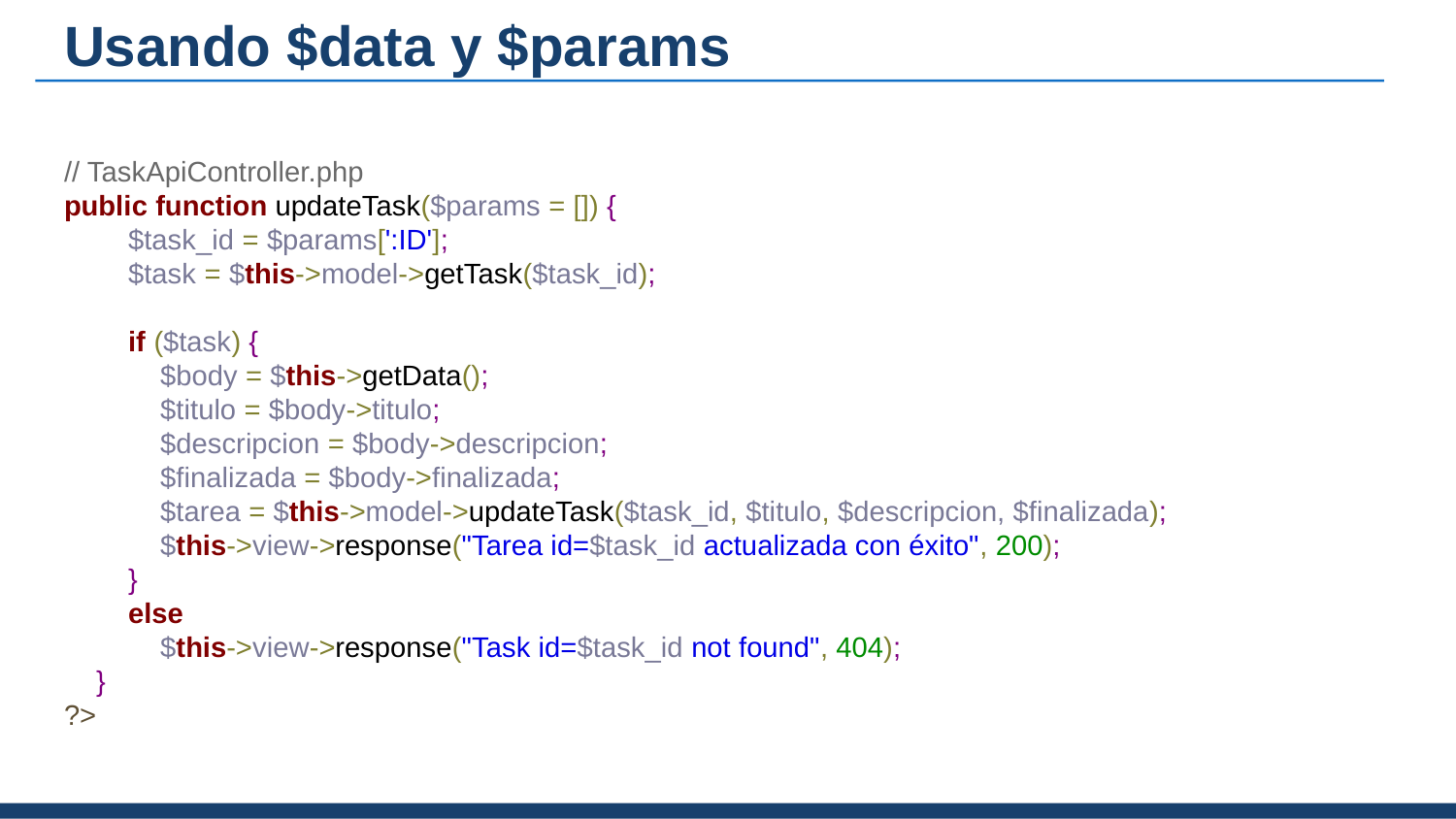

# Usando $data y $params

// TaskApiController.php
public function updateTask($params = []) {
        $task_id = $params[':ID'];
        $task = $this->model->getTask($task_id);
        if ($task) {
            $body = $this->getData();
            $titulo = $body->titulo;
            $descripcion = $body->descripcion;
            $finalizada = $body->finalizada;
            $tarea = $this->model->updateTask($task_id, $titulo, $descripcion, $finalizada);
            $this->view->response("Tarea id=$task_id actualizada con éxito", 200);
        }
        else
            $this->view->response("Task id=$task_id not found", 404);
    }
?>